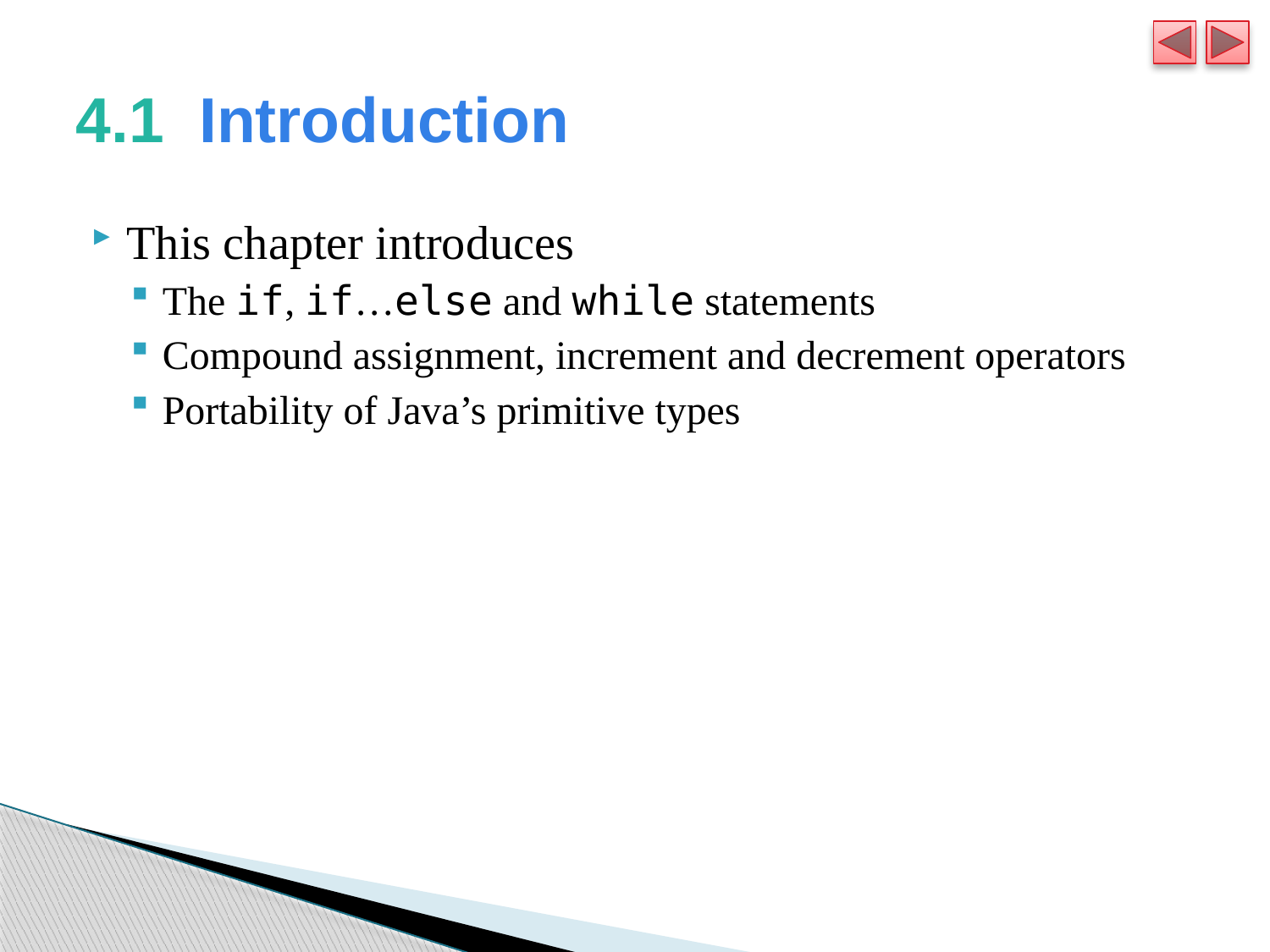

# 4.1  Introduction
This chapter introduces
The if, if…else and while statements
Compound assignment, increment and decrement operators
Portability of Java’s primitive types